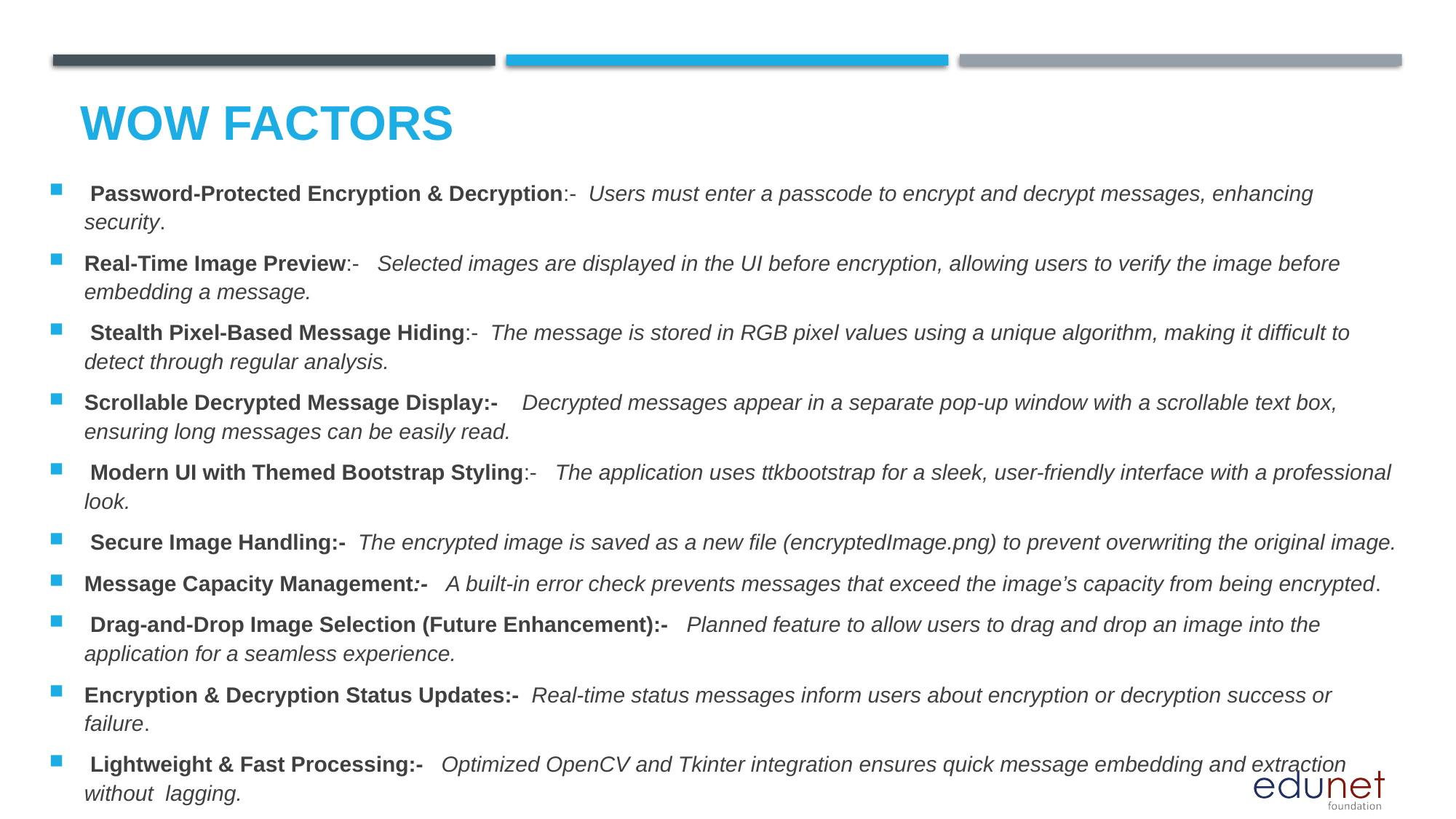

# Wow factors
 Password-Protected Encryption & Decryption:-  Users must enter a passcode to encrypt and decrypt messages, enhancing security.
Real-Time Image Preview:-   Selected images are displayed in the UI before encryption, allowing users to verify the image before embedding a message.
 Stealth Pixel-Based Message Hiding:-  The message is stored in RGB pixel values using a unique algorithm, making it difficult to detect through regular analysis.
Scrollable Decrypted Message Display:-    Decrypted messages appear in a separate pop-up window with a scrollable text box, ensuring long messages can be easily read.
 Modern UI with Themed Bootstrap Styling:-   The application uses ttkbootstrap for a sleek, user-friendly interface with a professional look.
 Secure Image Handling:-  The encrypted image is saved as a new file (encryptedImage.png) to prevent overwriting the original image.
Message Capacity Management:-   A built-in error check prevents messages that exceed the image’s capacity from being encrypted.
 Drag-and-Drop Image Selection (Future Enhancement):-   Planned feature to allow users to drag and drop an image into the application for a seamless experience.
Encryption & Decryption Status Updates:-  Real-time status messages inform users about encryption or decryption success or failure.
 Lightweight & Fast Processing:-   Optimized OpenCV and Tkinter integration ensures quick message embedding and extraction without  lagging.